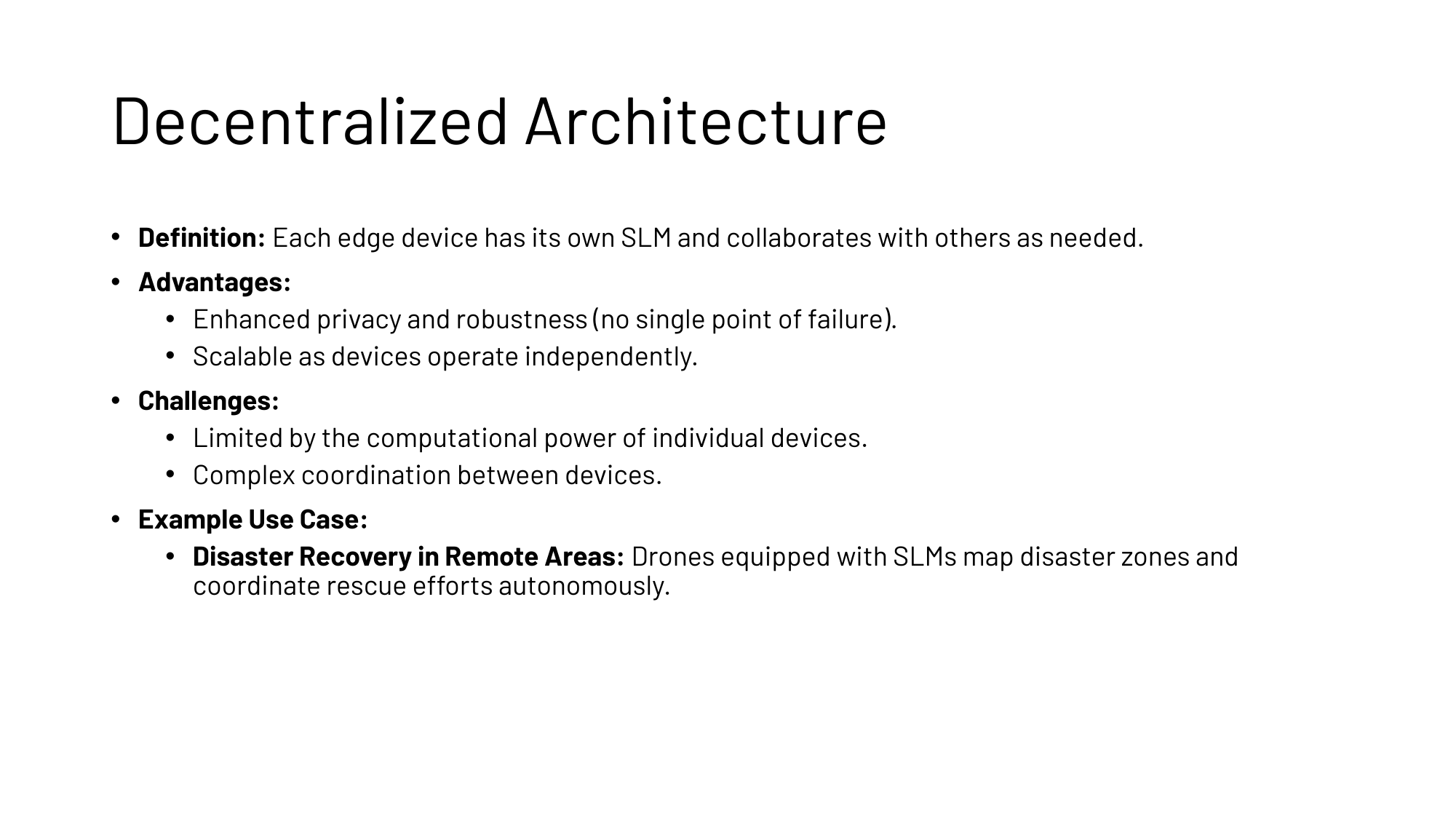

# Decentralized Architecture
Definition: Each edge device has its own SLM and collaborates with others as needed.
Advantages:
Enhanced privacy and robustness (no single point of failure).
Scalable as devices operate independently.
Challenges:
Limited by the computational power of individual devices.
Complex coordination between devices.
Example Use Case:
Disaster Recovery in Remote Areas: Drones equipped with SLMs map disaster zones and coordinate rescue efforts autonomously.